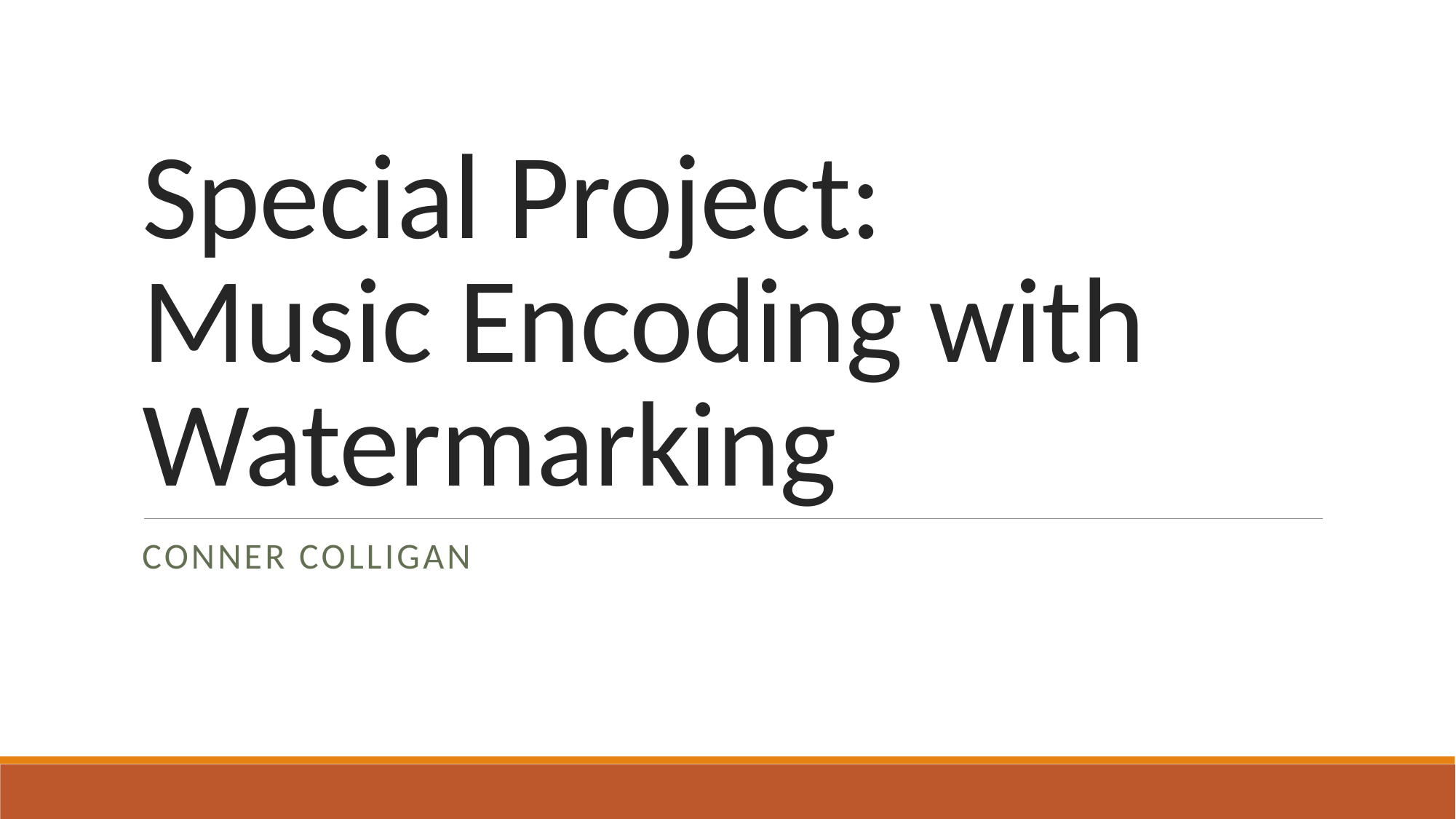

# Special Project: Music Encoding with Watermarking
Conner Colligan